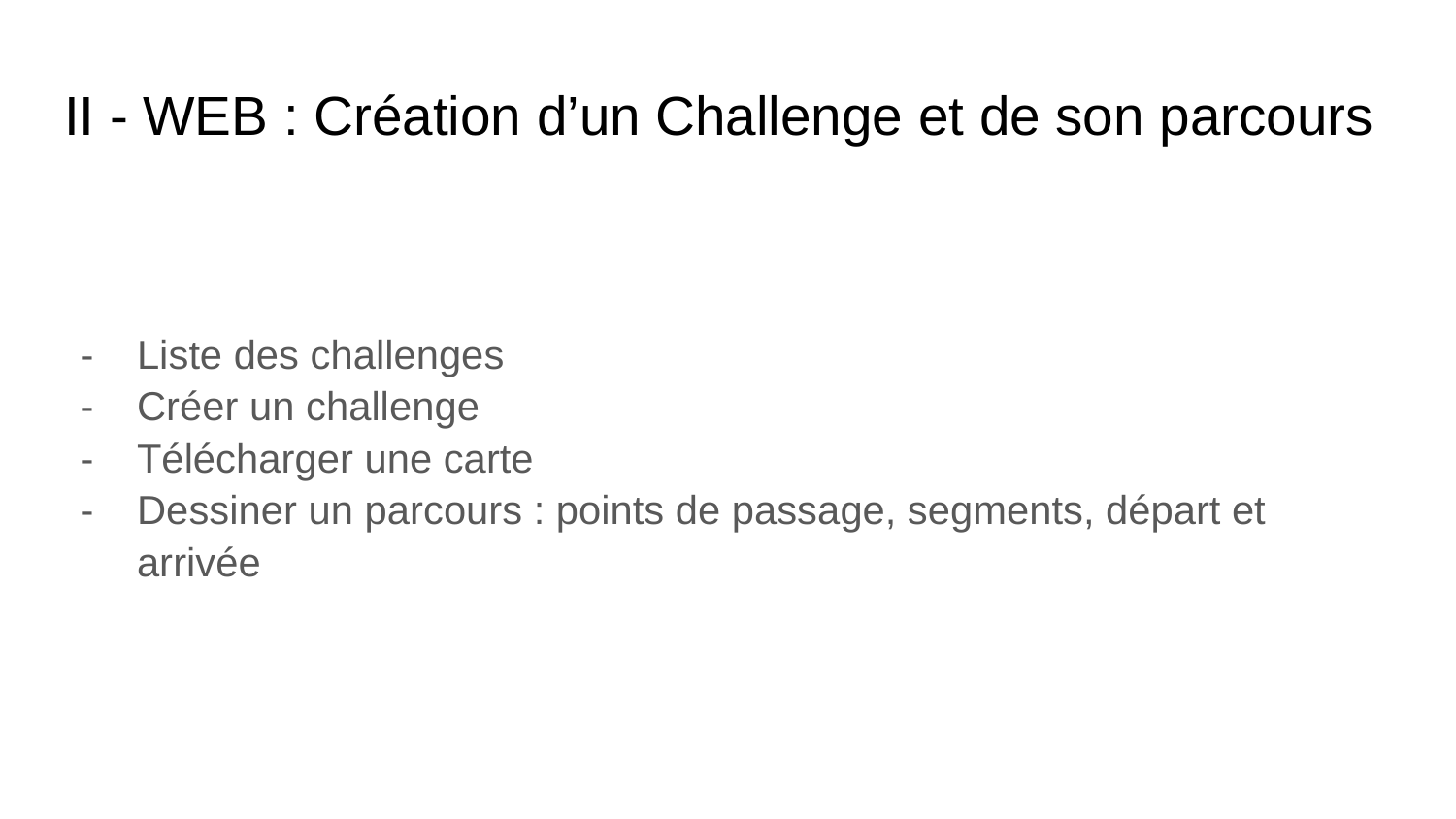

# II - WEB : Création d’un Challenge et de son parcours
Liste des challenges
Créer un challenge
Télécharger une carte
Dessiner un parcours : points de passage, segments, départ et arrivée